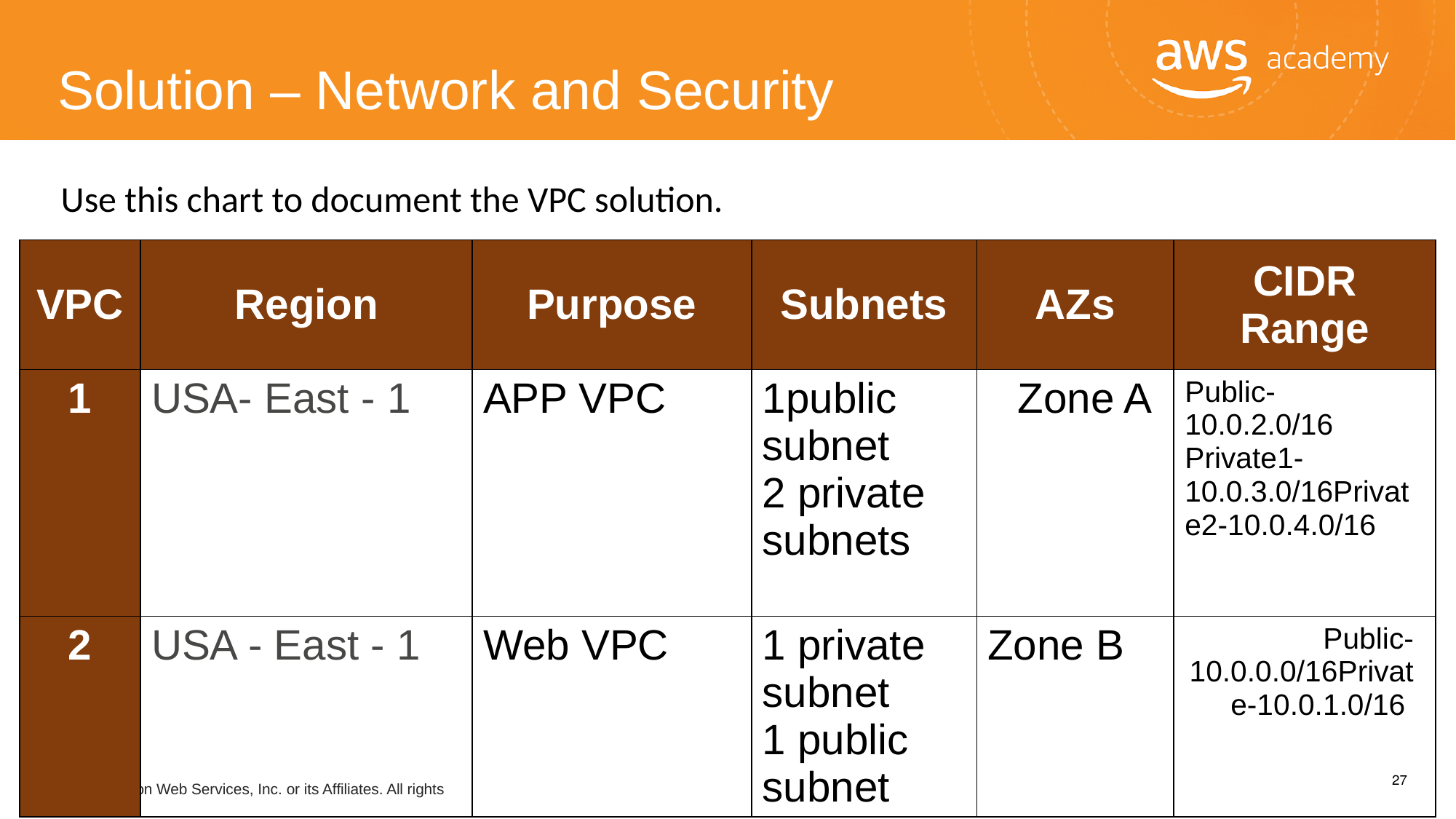

Solution – Network and Security
Use this chart to document the VPC solution.
| VPC | Region | Purpose | Subnets | AZs | CIDR Range |
| --- | --- | --- | --- | --- | --- |
| 1 | USA- East - 1 | APP VPC | 1public subnet 2 private subnets | Zone A | Public-10.0.2.0/16 Private1-10.0.3.0/16Private2-10.0.4.0/16 |
| 2 | USA - East - 1 | Web VPC | 1 private subnet 1 public subnet | Zone B | Public-10.0.0.0/16Private-10.0.1.0/16 |
27